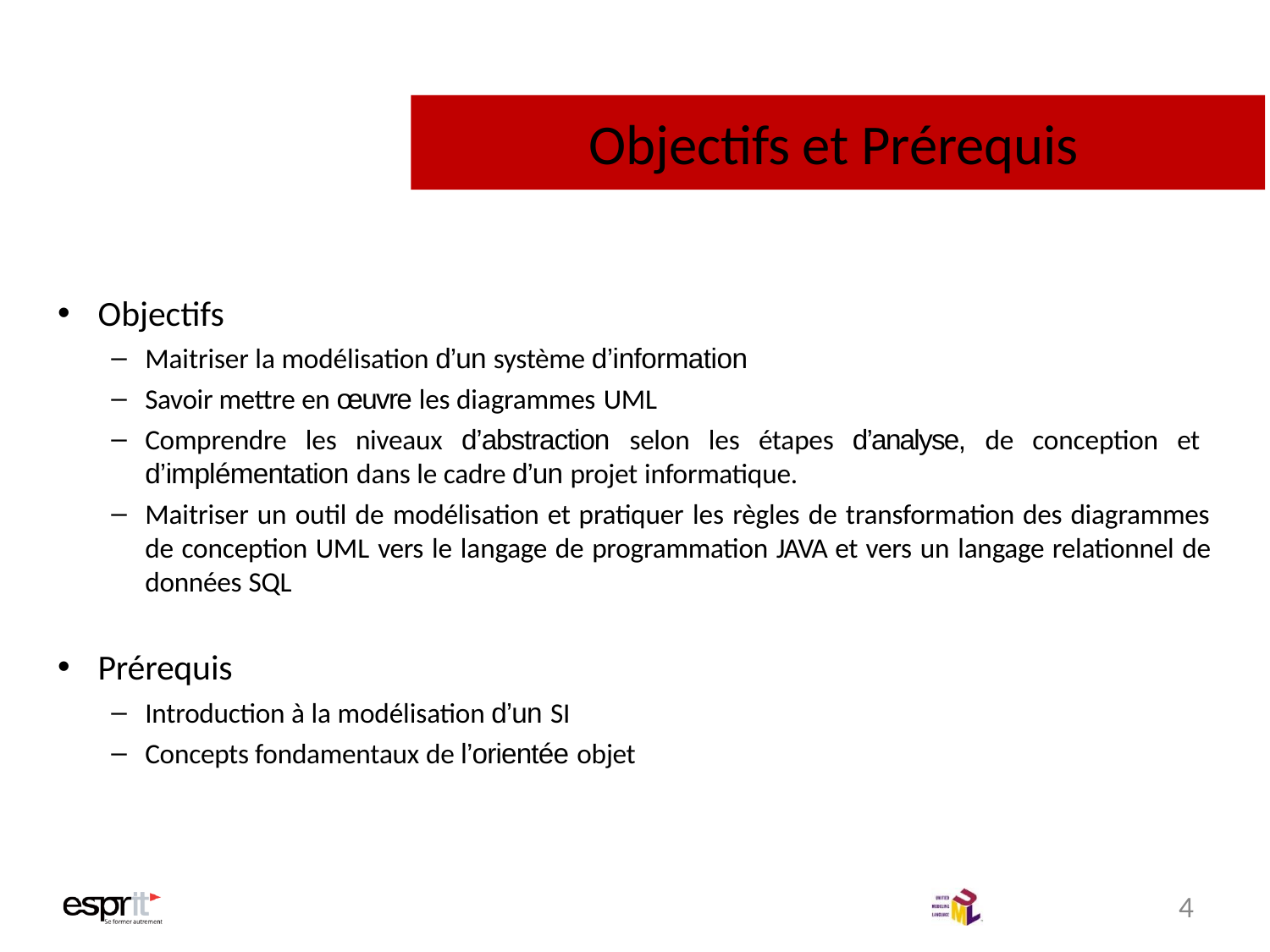

# Objectifs et Prérequis
Objectifs
Maitriser la modélisation d’un système d’information
Savoir mettre en œuvre les diagrammes UML
Comprendre les niveaux d’abstraction selon les étapes d’analyse, de conception et  d’implémentation dans le cadre d’un projet informatique.
Maitriser un outil de modélisation et pratiquer les règles de transformation des diagrammes  de conception UML vers le langage de programmation JAVA et vers un langage relationnel de  données SQL

Prérequis
Introduction à la modélisation d’un SI
Concepts fondamentaux de l’orientée objet
4